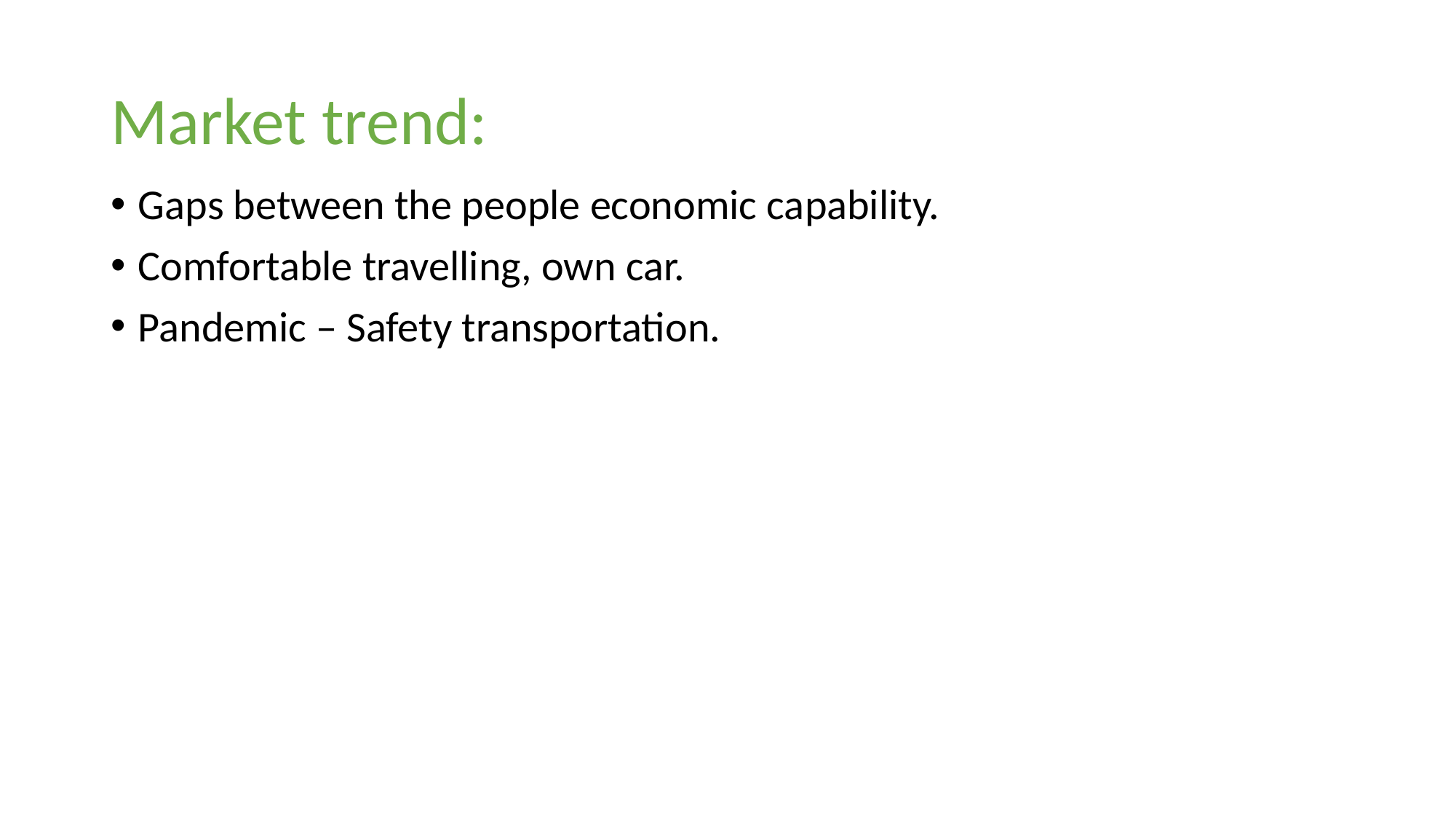

# Market trend:
Gaps between the people economic capability.
Comfortable travelling, own car.
Pandemic – Safety transportation.